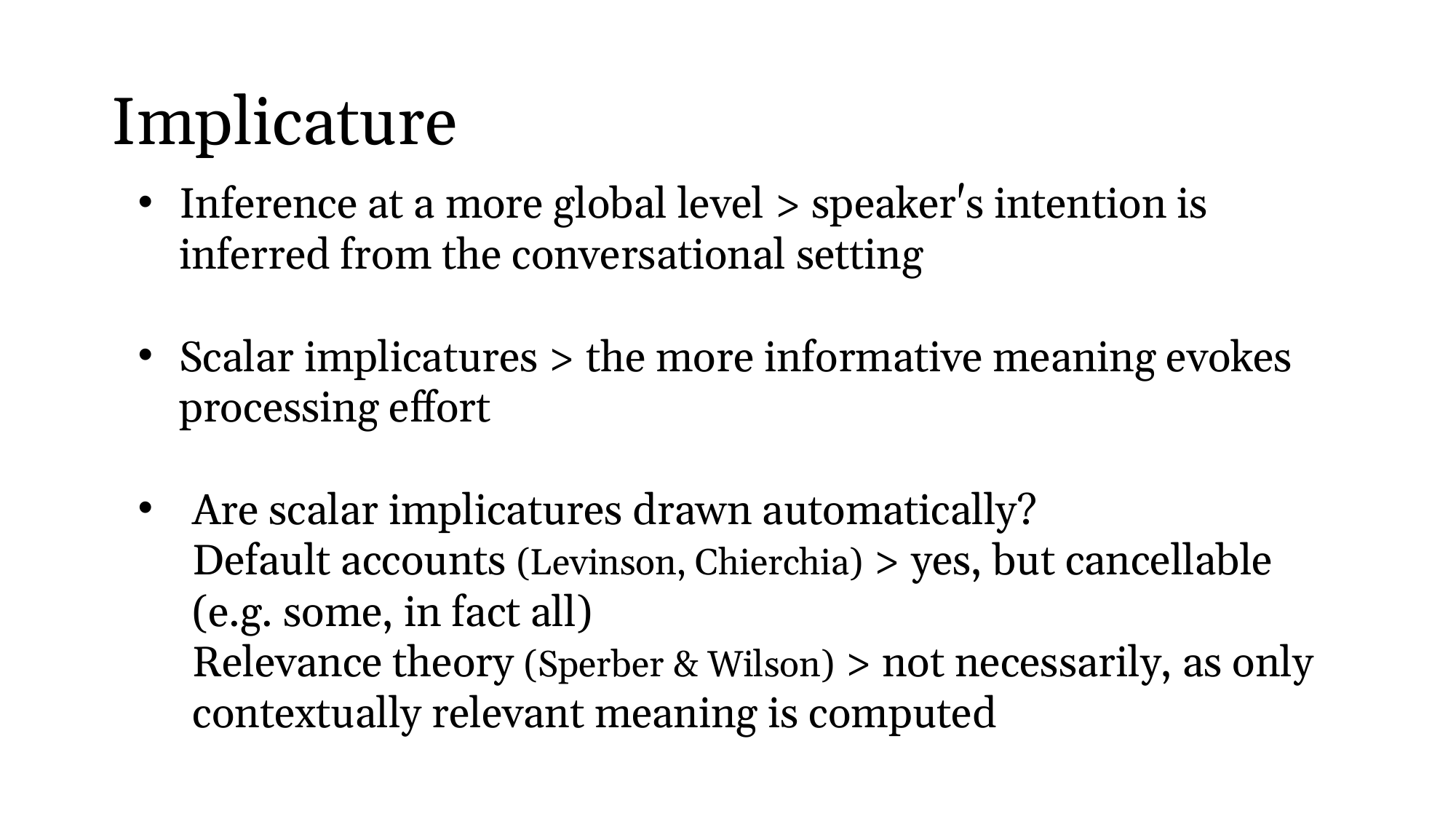

# Implicature
Inference at a more global level > speaker's intention is inferred from the conversational setting

Scalar implicatures > the more informative meaning evokes processing effort

Are scalar implicatures drawn automatically?
Default accounts (Levinson, Chierchia) > yes, but cancellable (e.g. some, in fact all)
Relevance theory (Sperber & Wilson) > not necessarily, as only contextually relevant meaning is computed